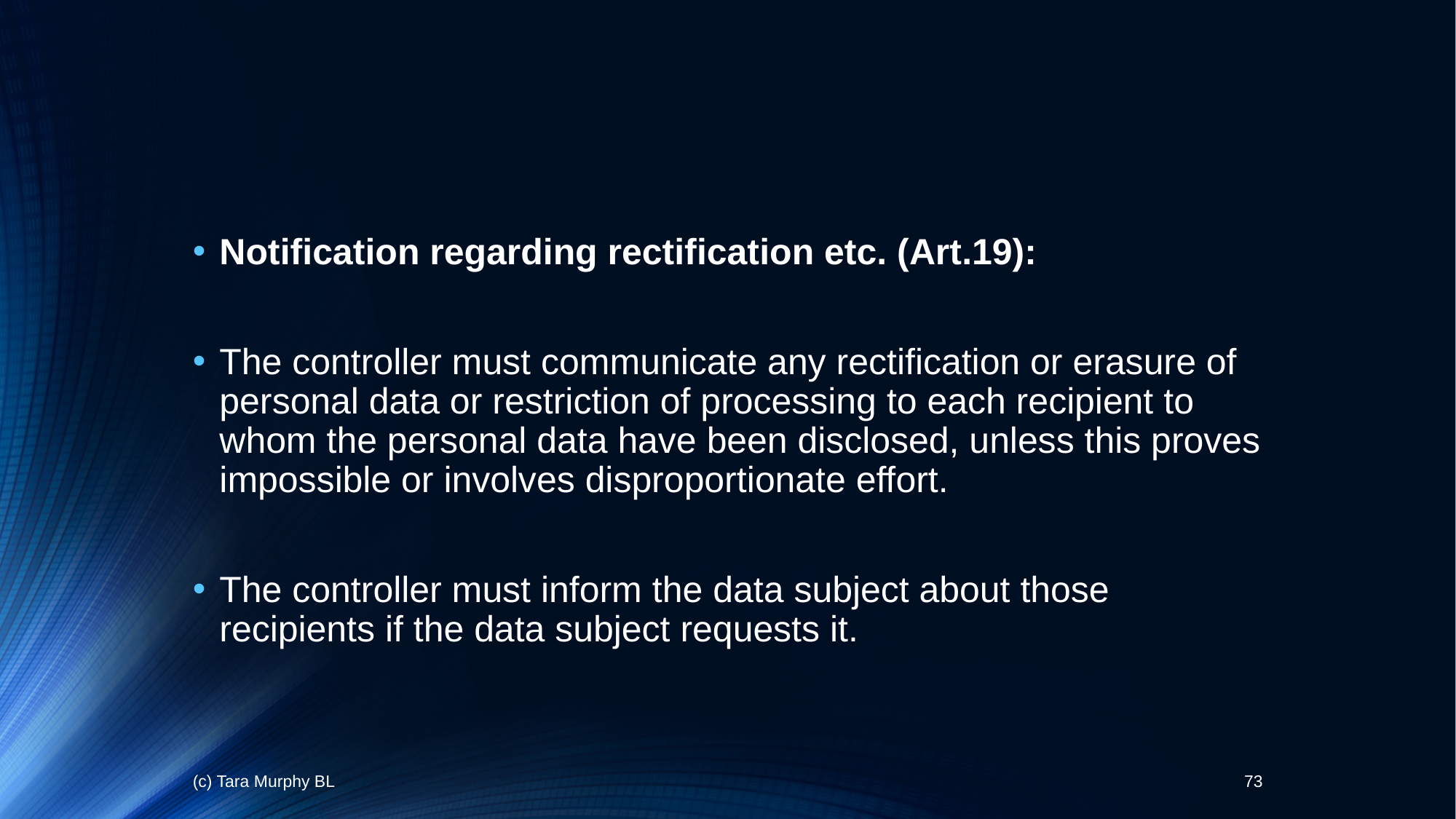

Notification regarding rectification etc. (Art.19):

The controller must communicate any rectification or erasure of personal data or restriction of processing to each recipient to whom the personal data have been disclosed, unless this proves impossible or involves disproportionate effort.

The controller must inform the data subject about those recipients if the data subject requests it.
(c) Tara Murphy BL
73